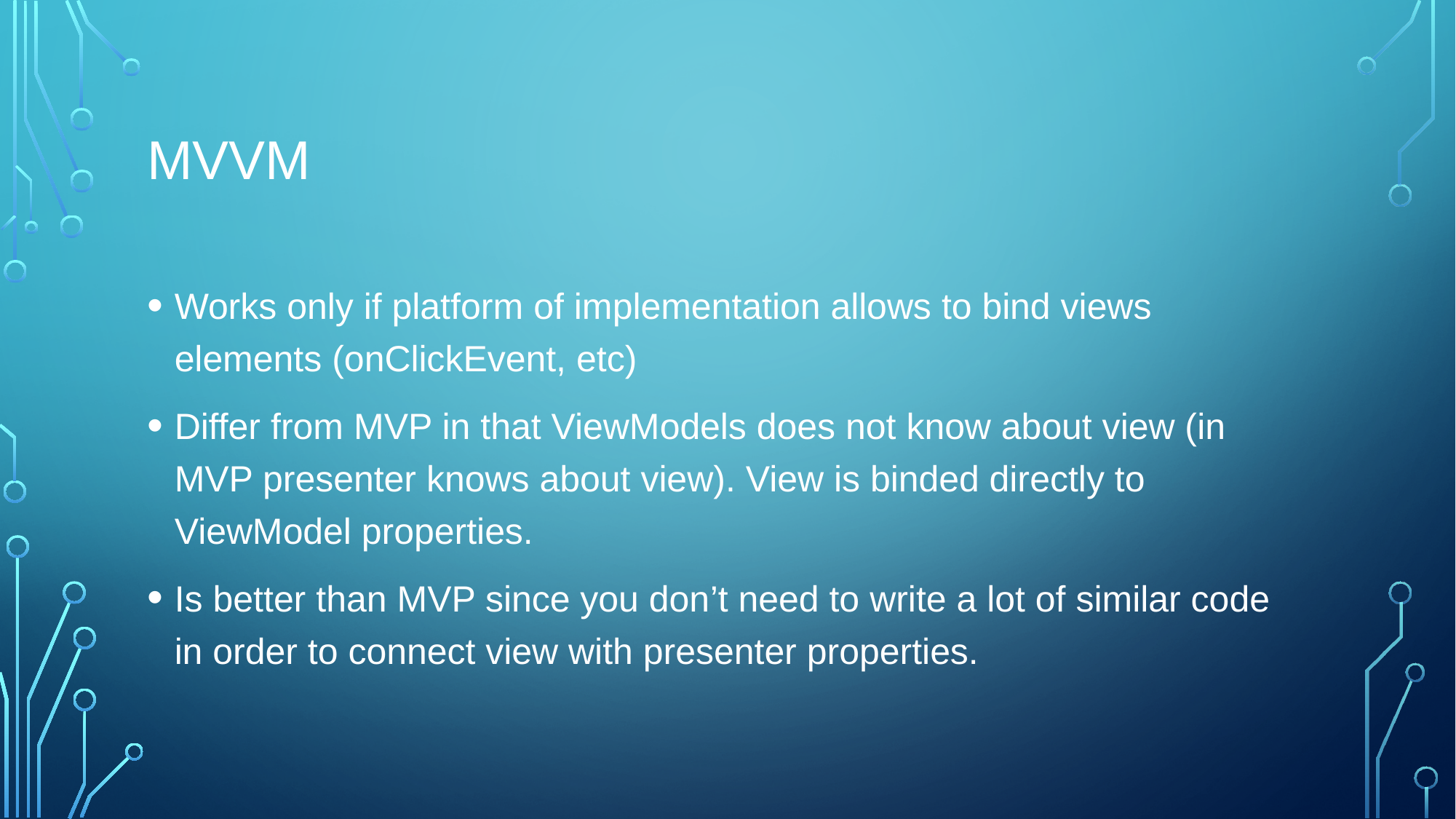

# MVVM
Works only if platform of implementation allows to bind views elements (onClickEvent, etc)
Differ from MVP in that ViewModels does not know about view (in MVP presenter knows about view). View is binded directly to ViewModel properties.
Is better than MVP since you don’t need to write a lot of similar code in order to connect view with presenter properties.